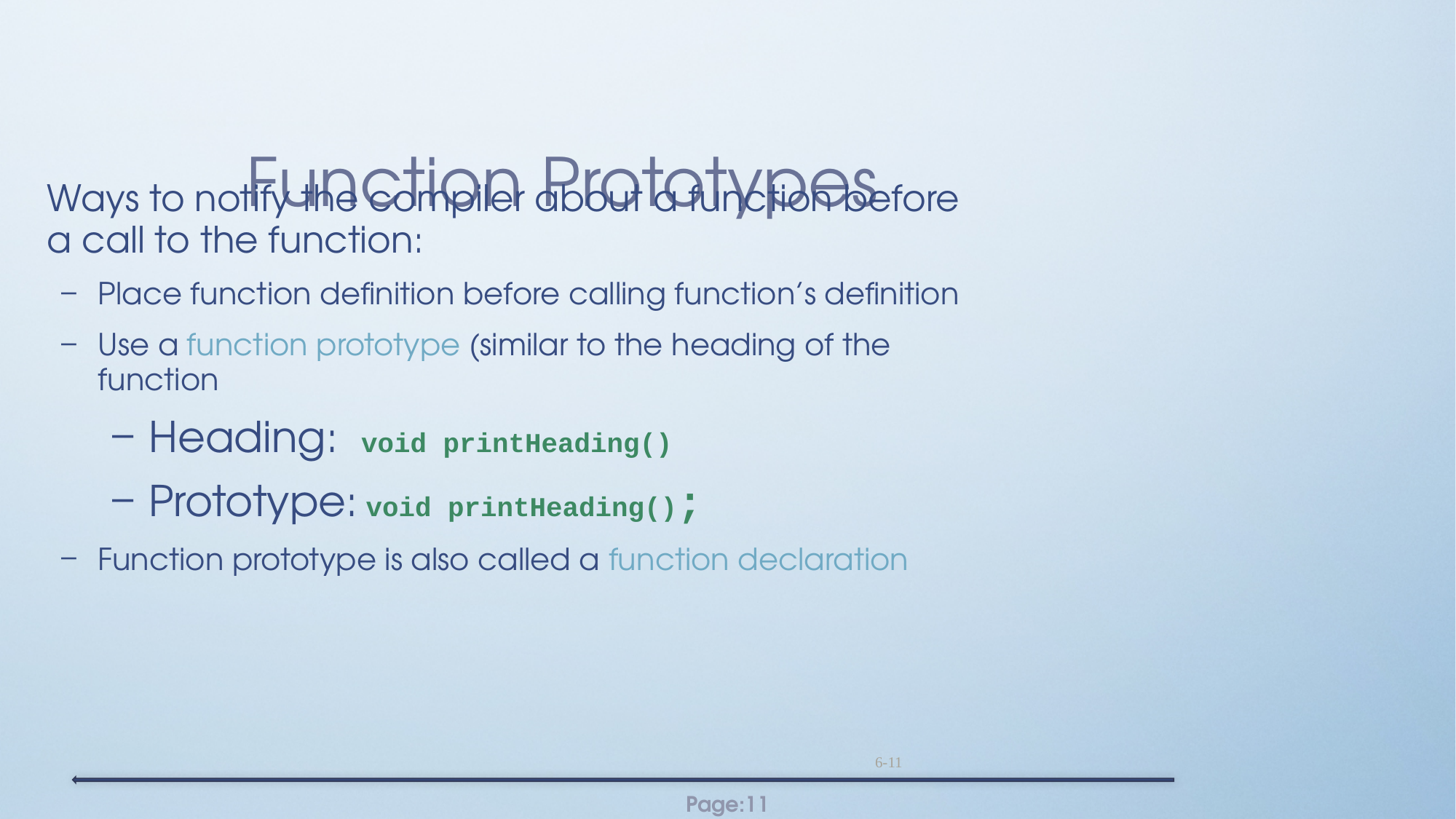

#
Function Prototypes
	Ways to notify the compiler about a function before a call to the function:
Place function definition before calling function’s definition
Use a function prototype (similar to the heading of the function
Heading:   void printHeading()
Prototype: void printHeading();
Function prototype is also called a function declaration
6-11